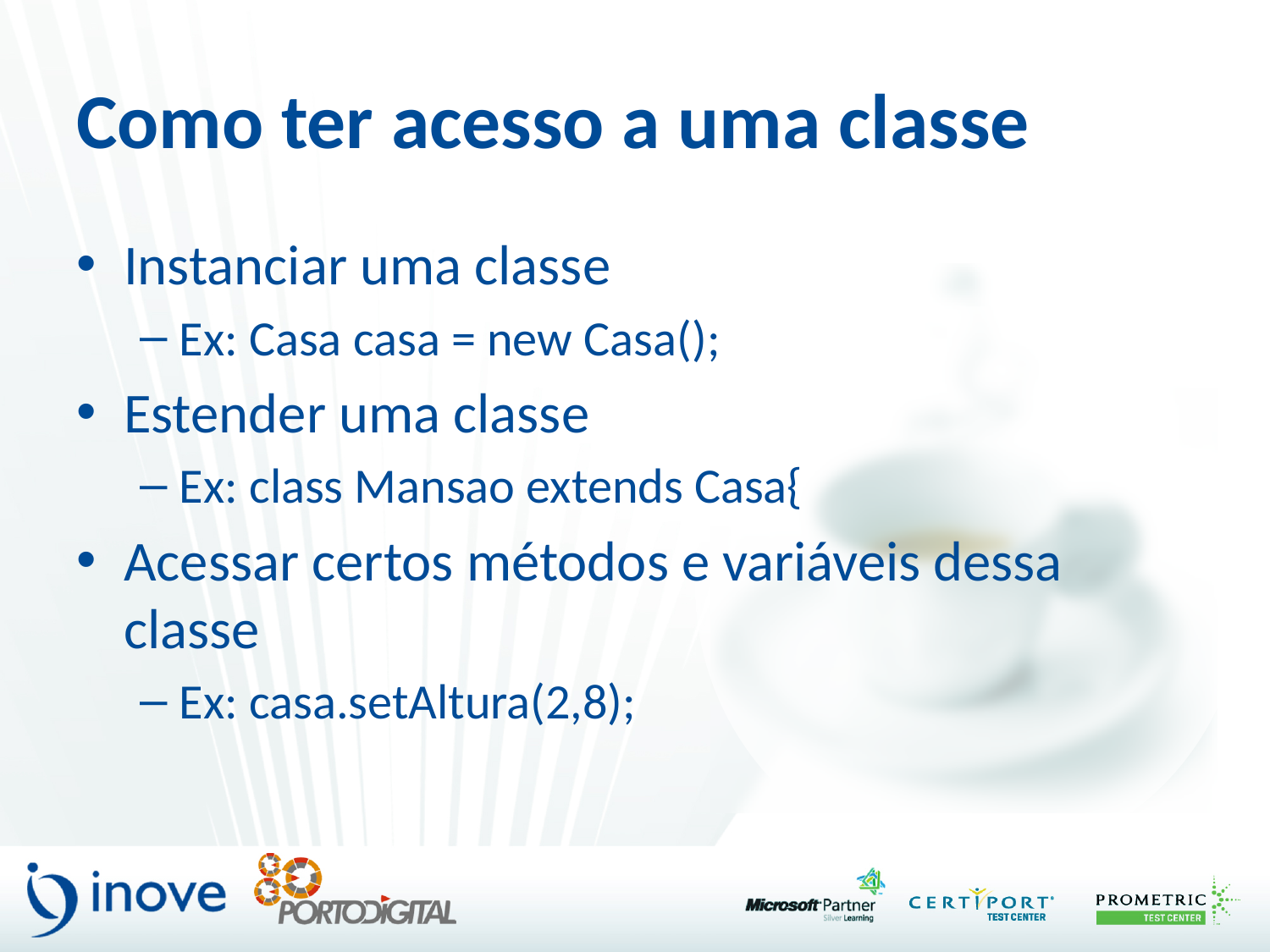

# Como ter acesso a uma classe
Instanciar uma classe
Ex: Casa casa = new Casa();
Estender uma classe
Ex: class Mansao extends Casa{
Acessar certos métodos e variáveis dessa classe
Ex: casa.setAltura(2,8);